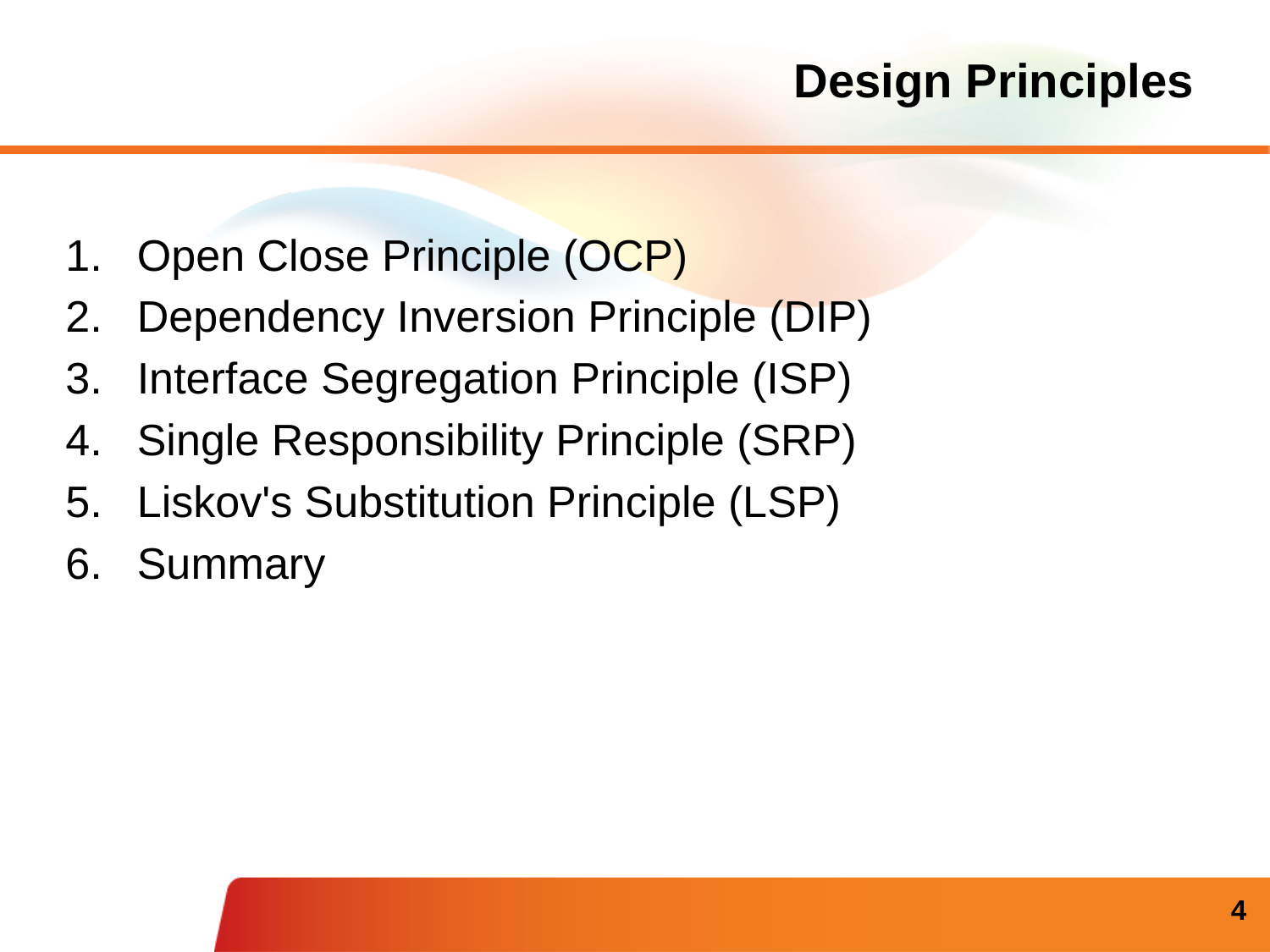

# Design Principles

Open Close Principle (OCP)
Dependency Inversion Principle (DIP)
Interface Segregation Principle (ISP)
Single Responsibility Principle (SRP)
Liskov's Substitution Principle (LSP)
Summary